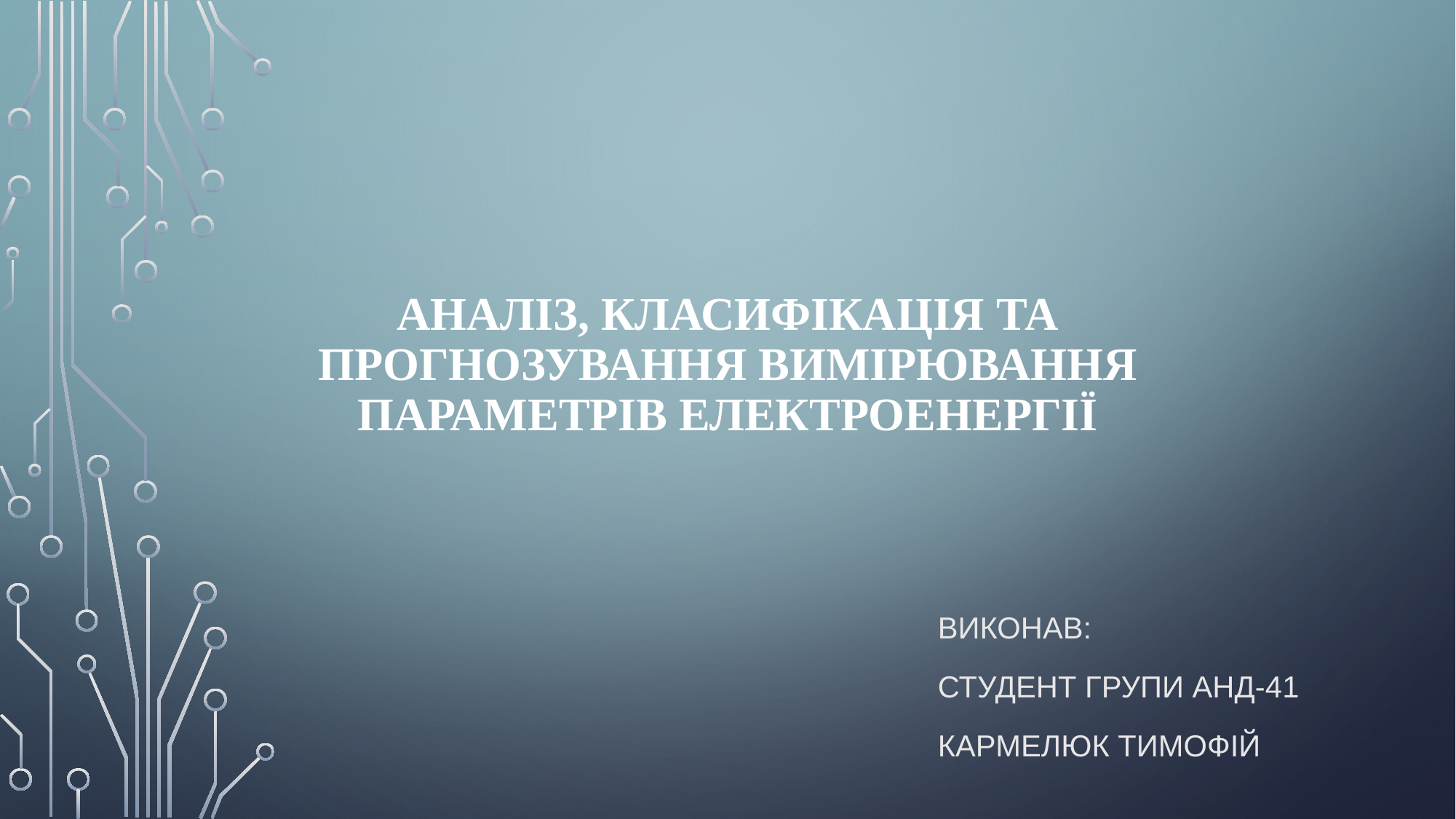

# Аналіз, класифікація та прогнозування вимірювання параметрів електроенергії
Виконав:
Студент групи АнД-41
Кармелюк Тимофій